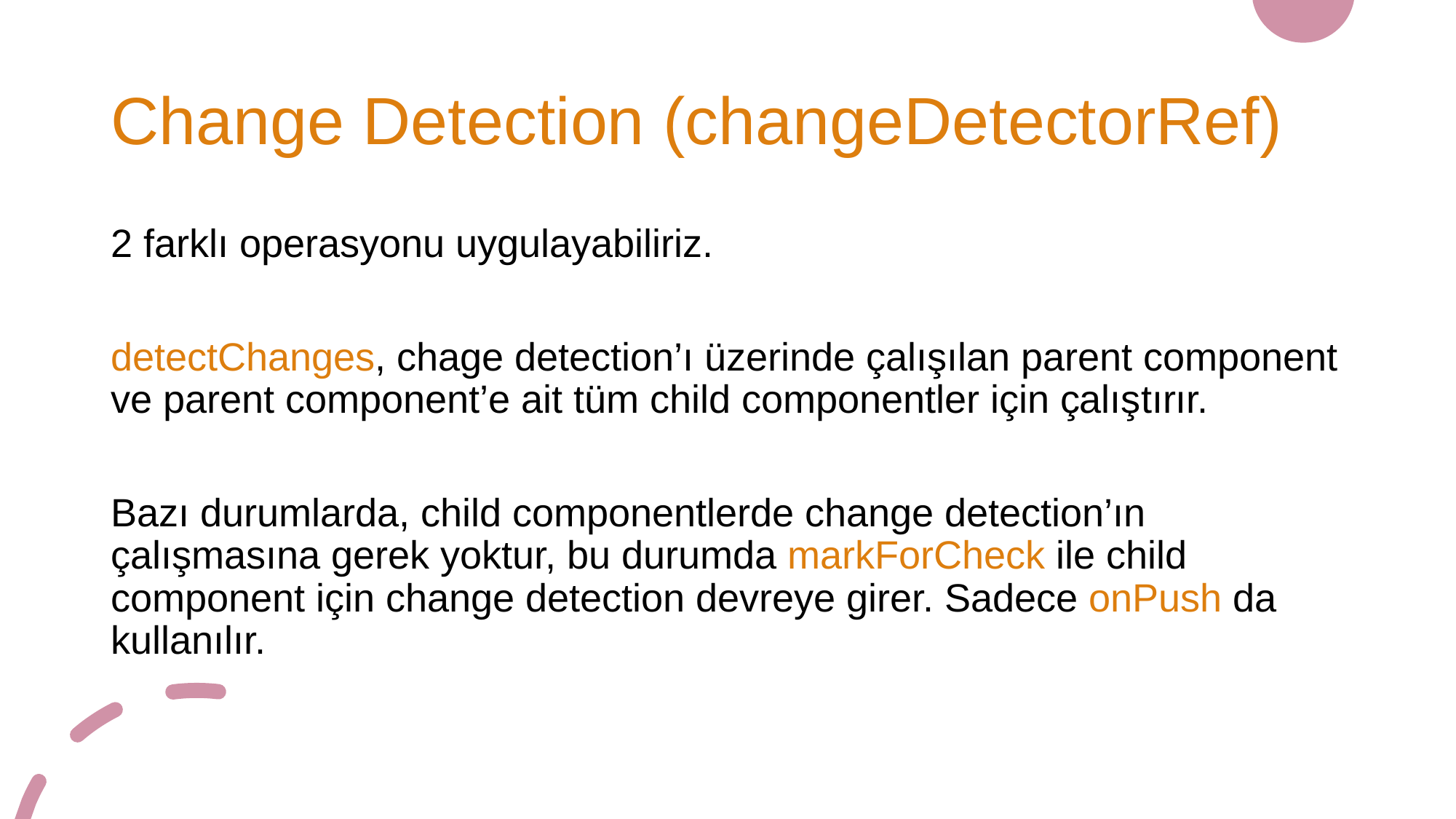

# Change Detection (changeDetectorRef)
2 farklı operasyonu uygulayabiliriz.

detectChanges, chage detection’ı üzerinde çalışılan parent component ve parent component’e ait tüm child componentler için çalıştırır.

Bazı durumlarda, child componentlerde change detection’ın çalışmasına gerek yoktur, bu durumda markForCheck ile child component için change detection devreye girer. Sadece onPush da kullanılır.